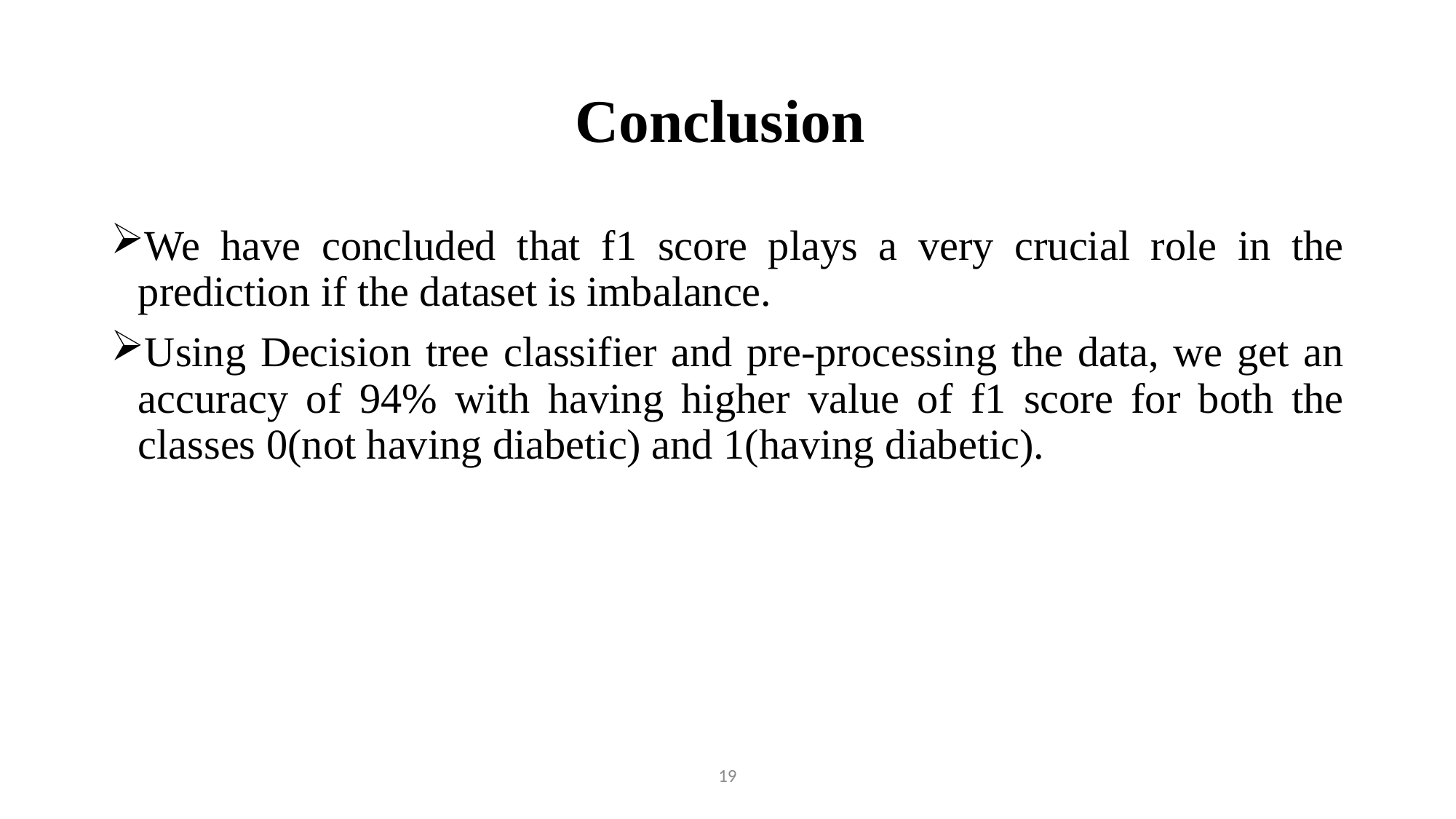

# Conclusion
We have concluded that f1 score plays a very crucial role in the prediction if the dataset is imbalance.
Using Decision tree classifier and pre-processing the data, we get an accuracy of 94% with having higher value of f1 score for both the classes 0(not having diabetic) and 1(having diabetic).
19